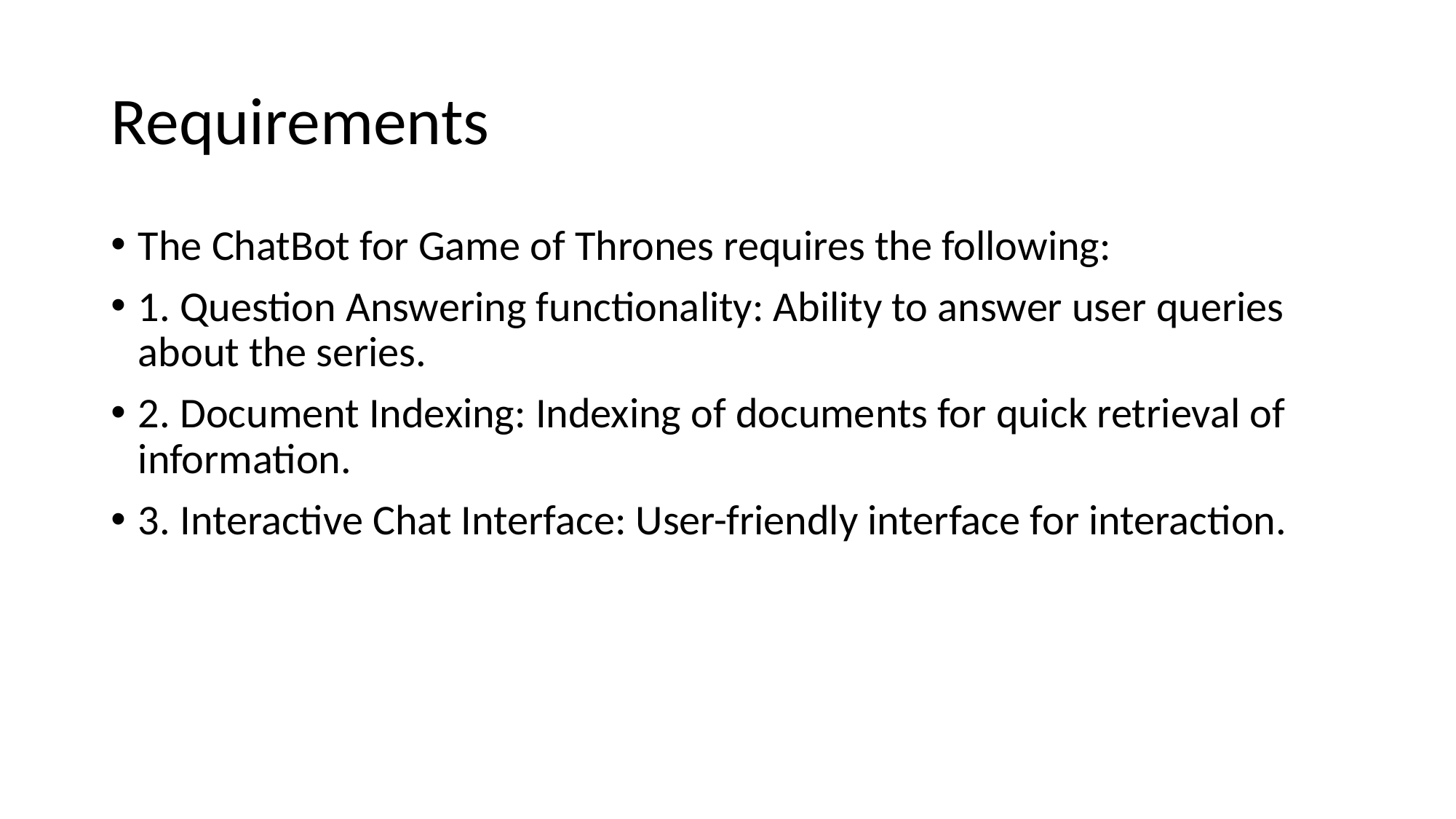

# Requirements

The ChatBot for Game of Thrones requires the following:
1. Question Answering functionality: Ability to answer user queries about the series.
2. Document Indexing: Indexing of documents for quick retrieval of information.
3. Interactive Chat Interface: User-friendly interface for interaction.